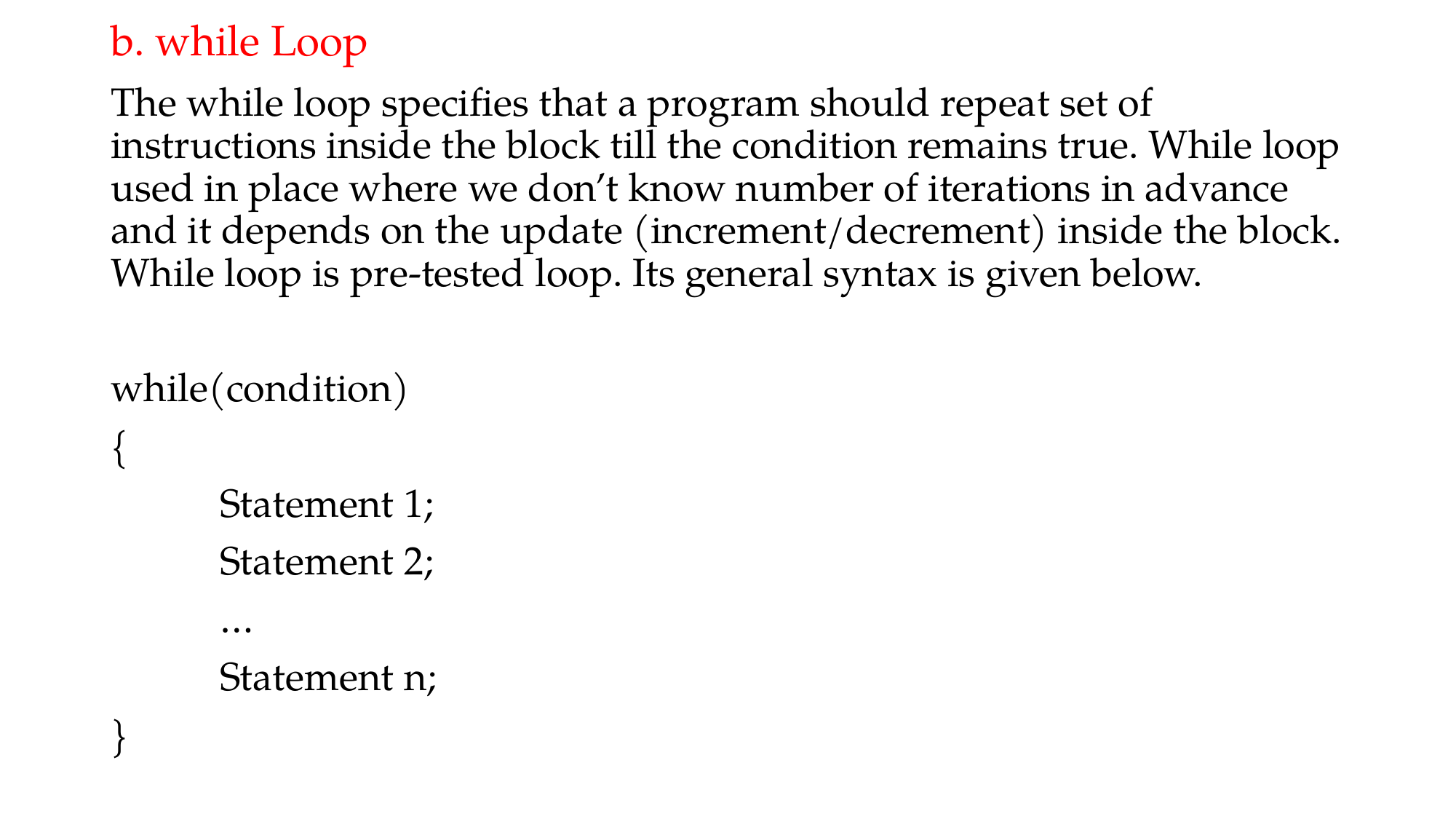

# b. while Loop
The while loop specifies that a program should repeat set of instructions inside the block till the condition remains true. While loop used in place where we don’t know number of iterations in advance and it depends on the update (increment/decrement) inside the block. While loop is pre-tested loop. Its general syntax is given below.

while(condition)
{
	Statement 1;
	Statement 2;
	…
	Statement n;
}